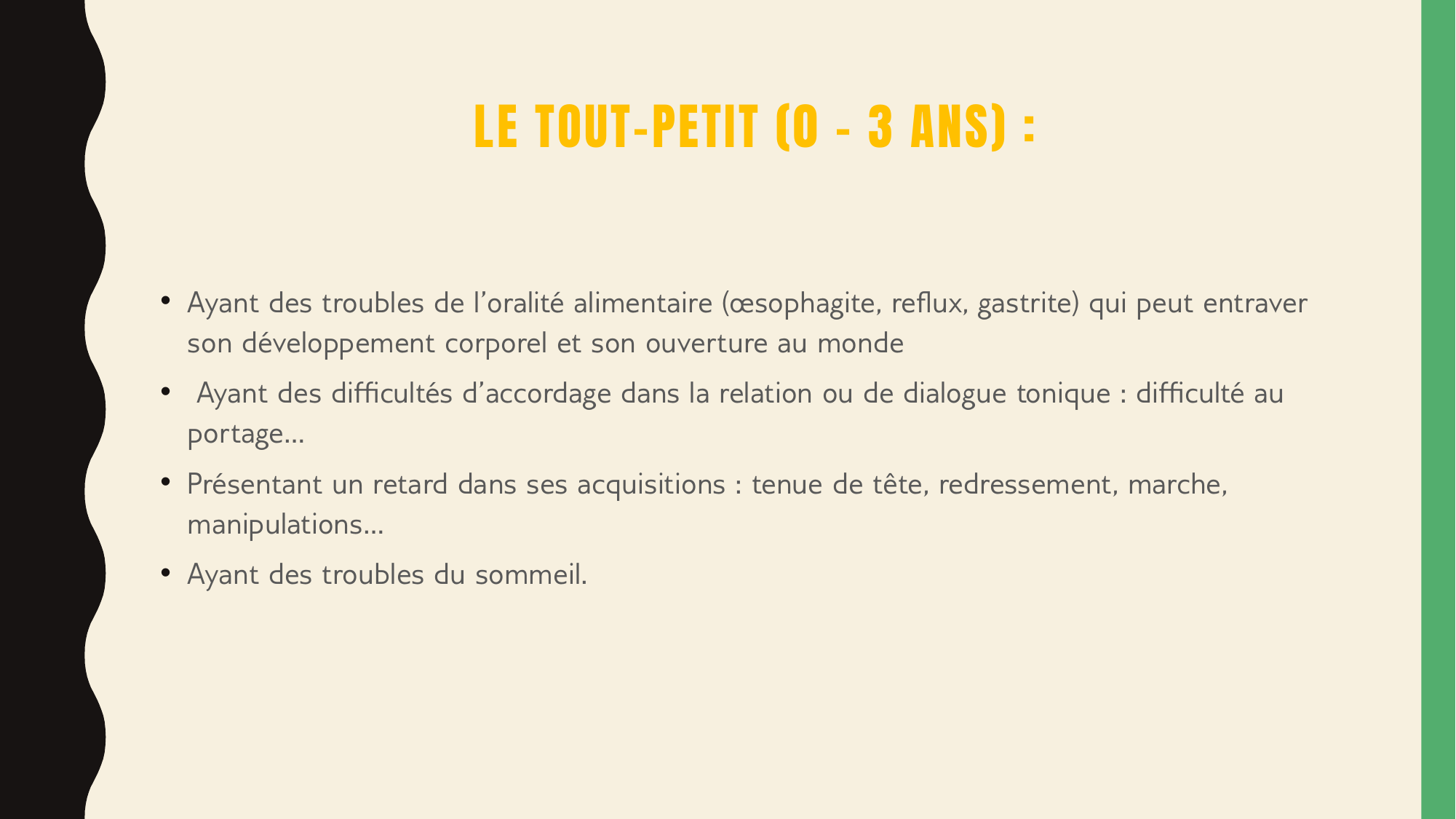

# Le tout-petit (0 – 3 ans) :
Ayant des troubles de l’oralité alimentaire (œsophagite, reflux, gastrite) qui peut entraver son développement corporel et son ouverture au monde
 Ayant des difficultés d’accordage dans la relation ou de dialogue tonique : difficulté au portage…
Présentant un retard dans ses acquisitions : tenue de tête, redressement, marche, manipulations…
Ayant des troubles du sommeil.